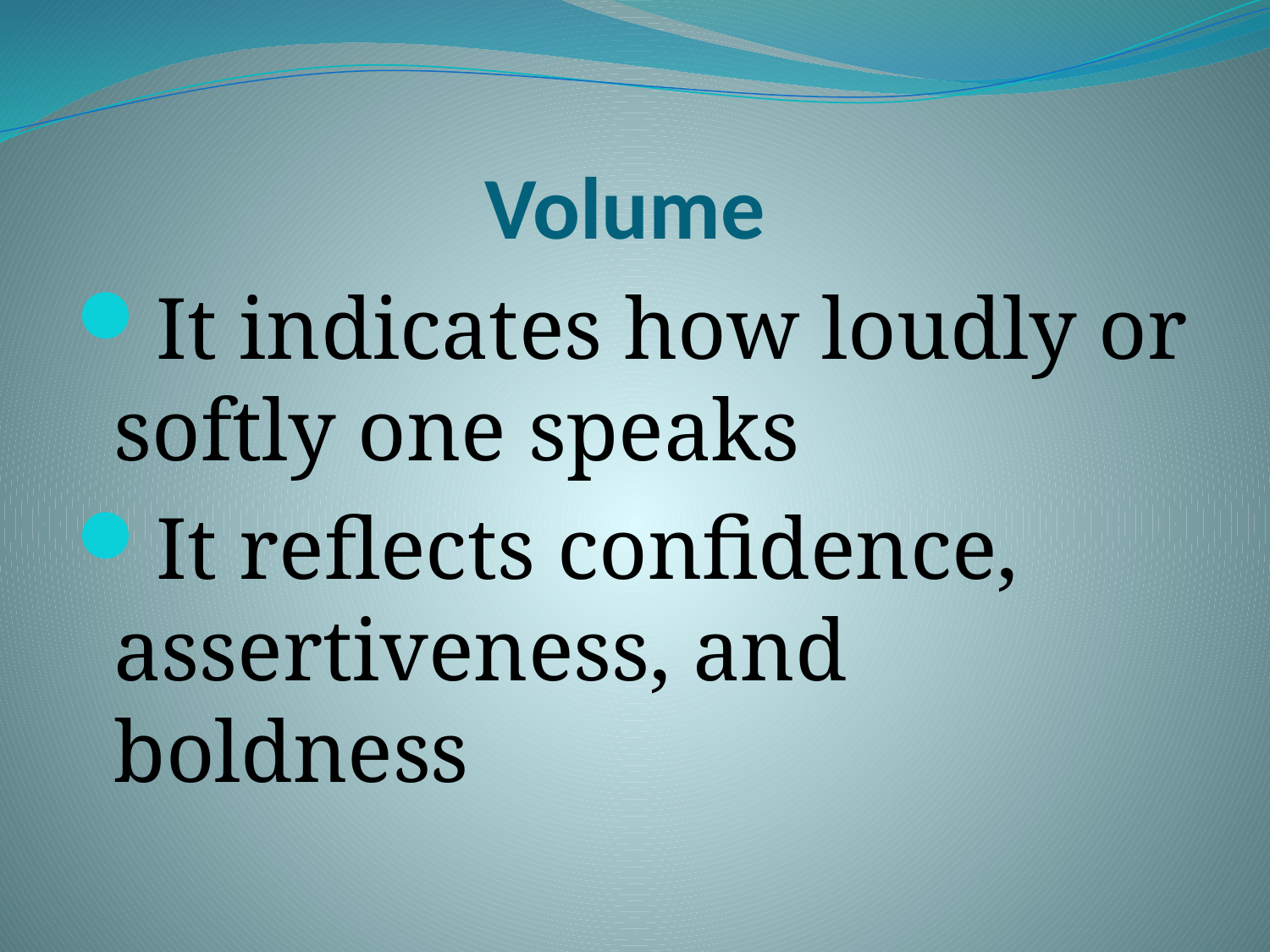

# Volume
It indicates how loudly or softly one speaks
It reflects confidence, assertiveness, and boldness